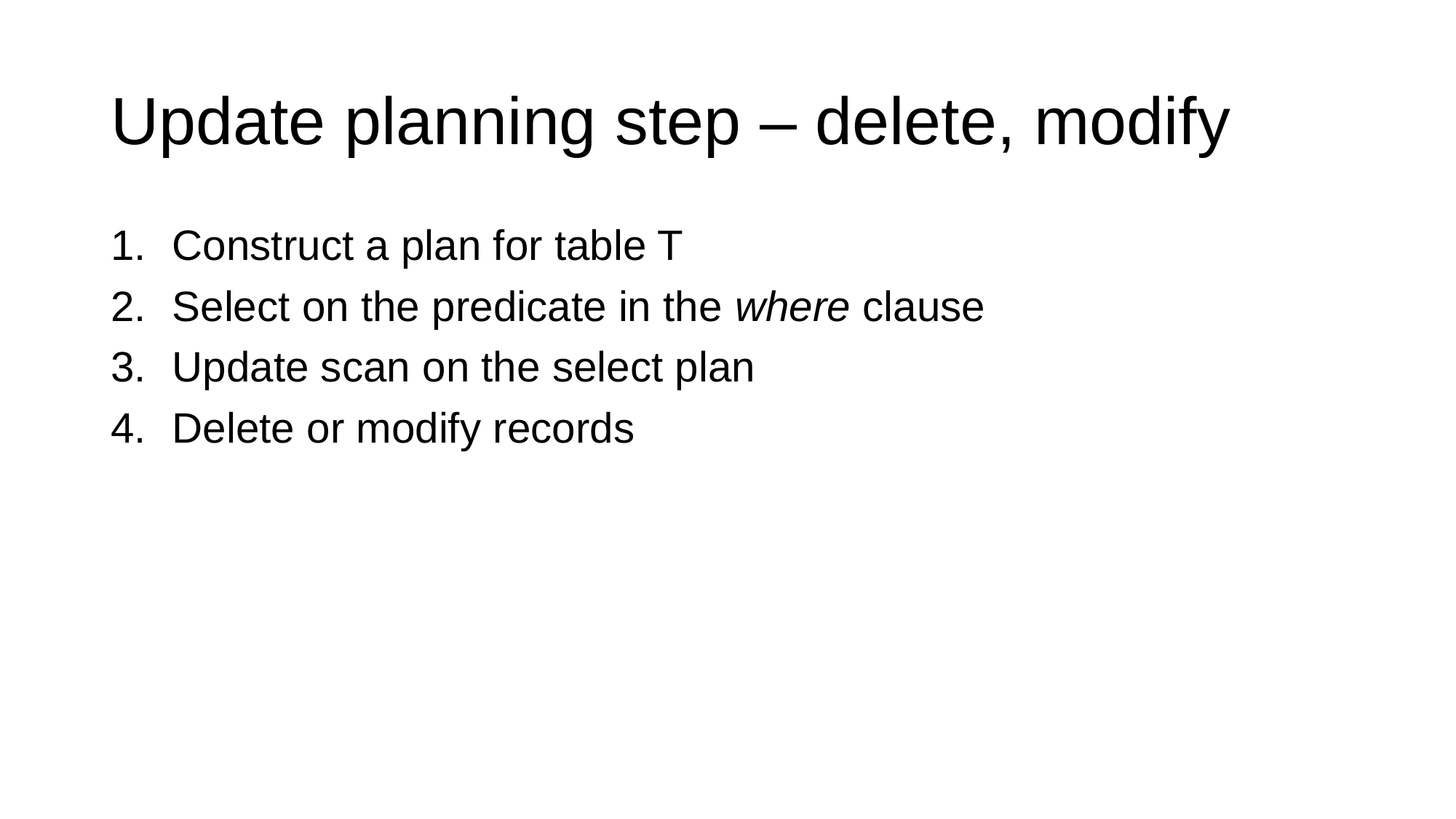

# Update planning step – delete, modify
Construct a plan for table T
Select on the predicate in the where clause
Update scan on the select plan
Delete or modify records